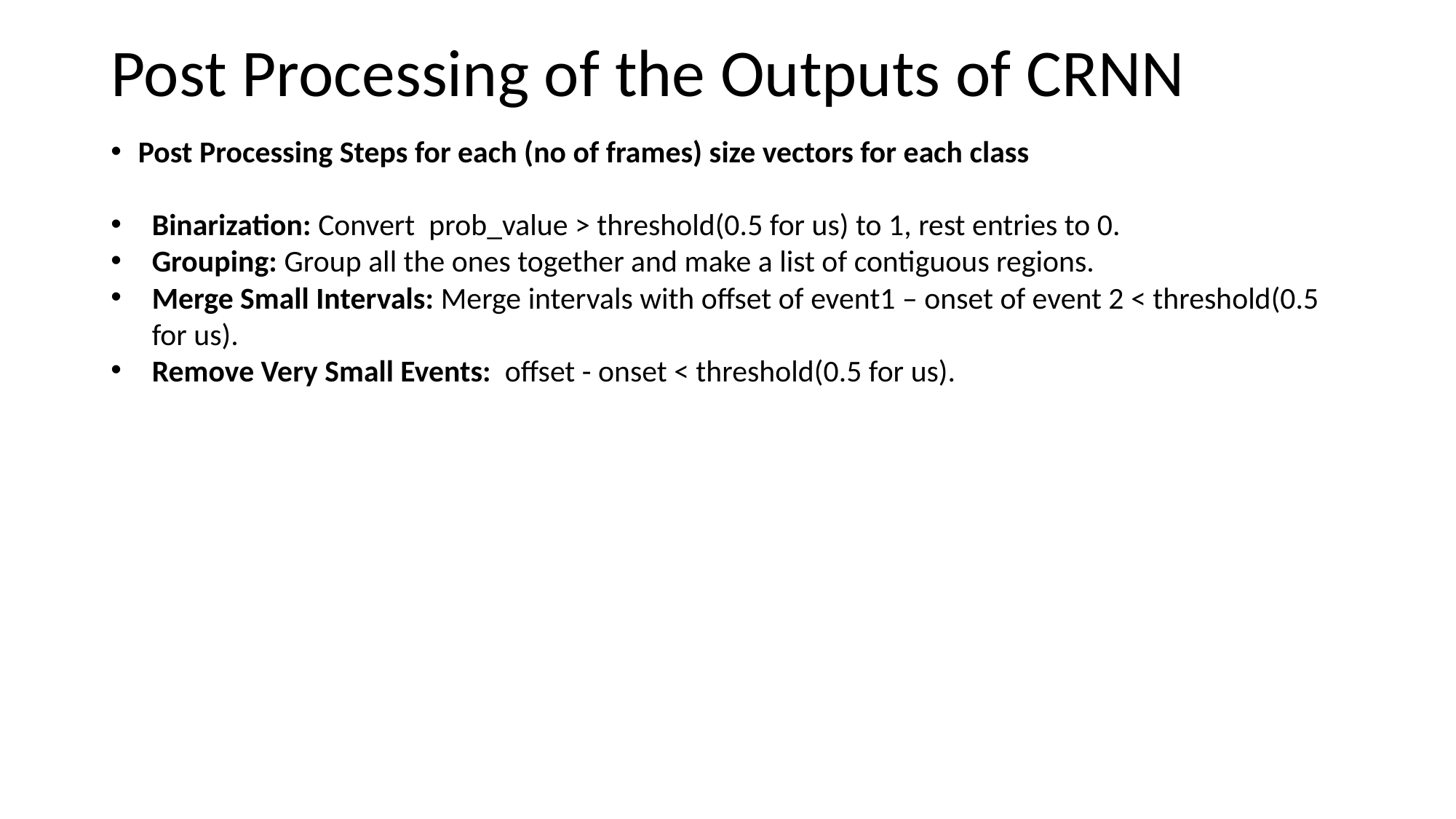

# Post Processing of the Outputs of CRNN
Post Processing Steps for each (no of frames) size vectors for each class

Binarization: Convert  prob_value > threshold(0.5 for us) to 1, rest entries to 0.
Grouping: Group all the ones together and make a list of contiguous regions.
Merge Small Intervals: Merge intervals with offset of event1 – onset of event 2 < threshold(0.5 for us).
Remove Very Small Events:  offset - onset < threshold(0.5 for us).